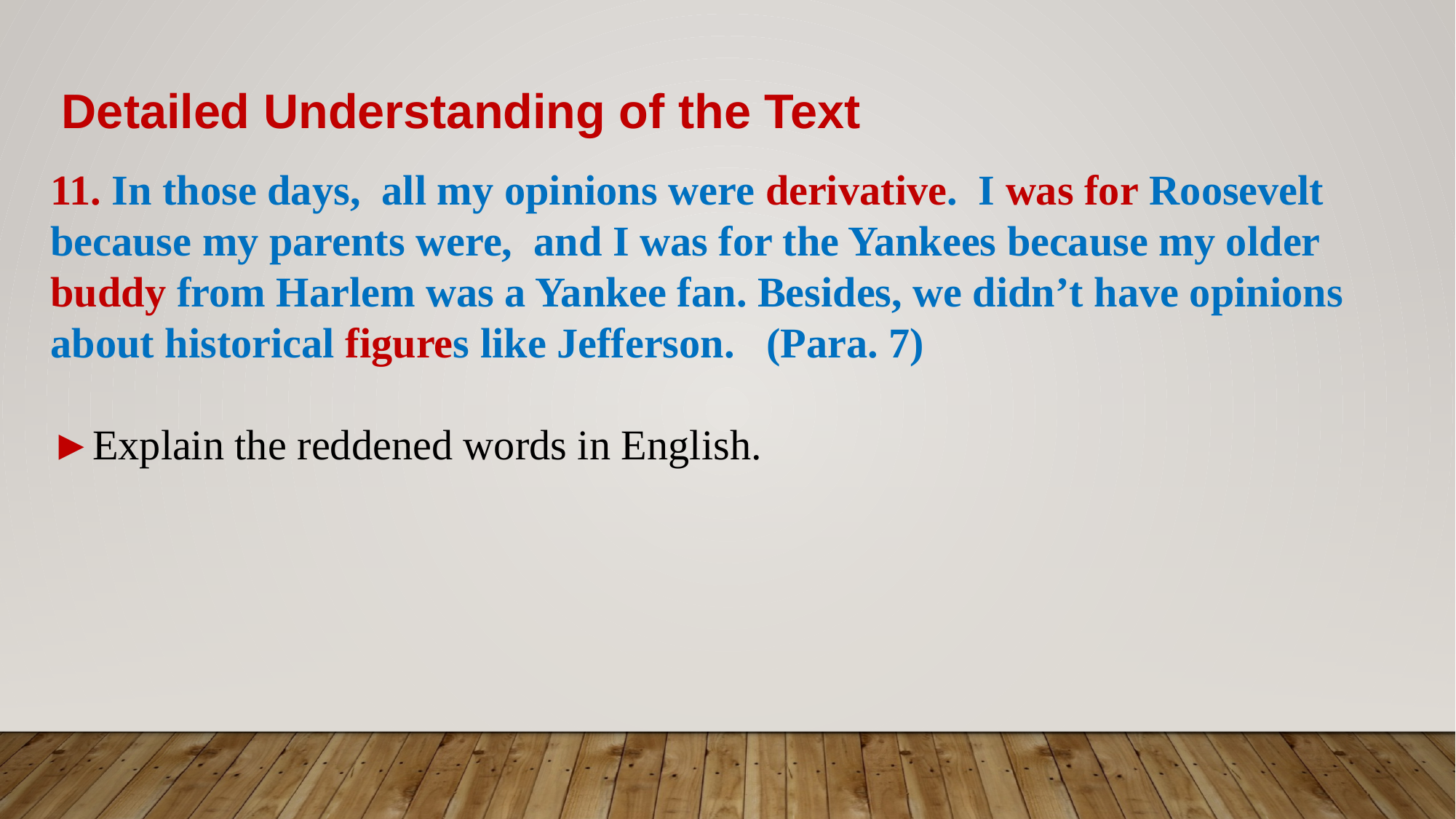

Detailed Understanding of the Text
11. In those days,  all my opinions were derivative.  I was for Roosevelt because my parents were,  and I was for the Yankees because my older buddy from Harlem was a Yankee fan. Besides, we didn’t have opinions about historical figures like Jefferson.   (Para. 7)

►Explain the reddened words in English.